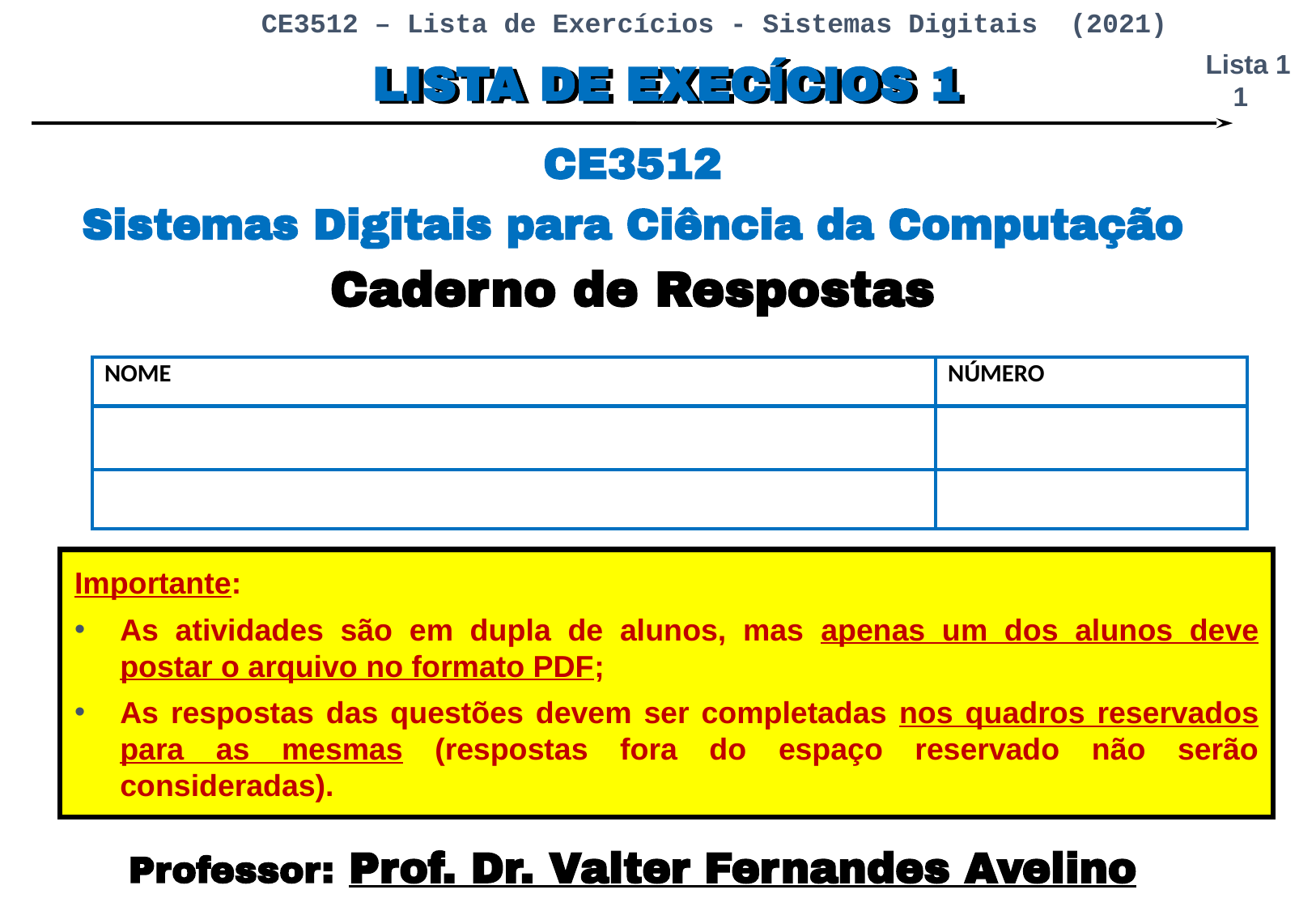

LISTA DE EXECÍCIOS 1
CE3512
Sistemas Digitais para Ciência da Computação
Caderno de Respostas

Professor: Prof. Dr. Valter Fernandes Avelino
| NOME | NÚMERO |
| --- | --- |
|  |  |
|  |  |
Importante:
As atividades são em dupla de alunos, mas apenas um dos alunos deve postar o arquivo no formato PDF;
As respostas das questões devem ser completadas nos quadros reservados para as mesmas (respostas fora do espaço reservado não serão consideradas).